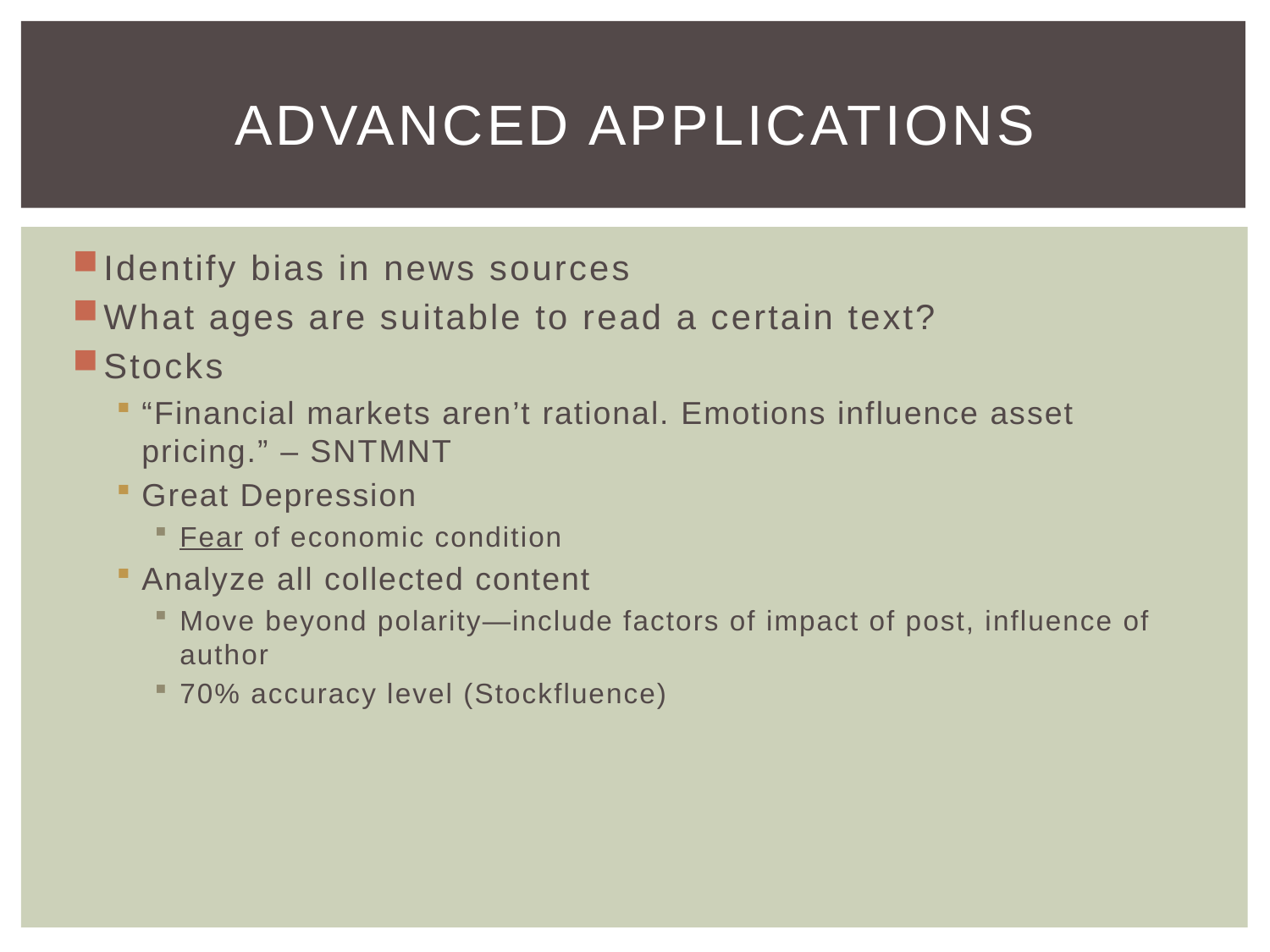

# Advanced applications
Identify bias in news sources
What ages are suitable to read a certain text?
Stocks
“Financial markets aren’t rational. Emotions influence asset pricing.” – SNTMNT
Great Depression
Fear of economic condition
Analyze all collected content
Move beyond polarity—include factors of impact of post, influence of author
70% accuracy level (Stockfluence)